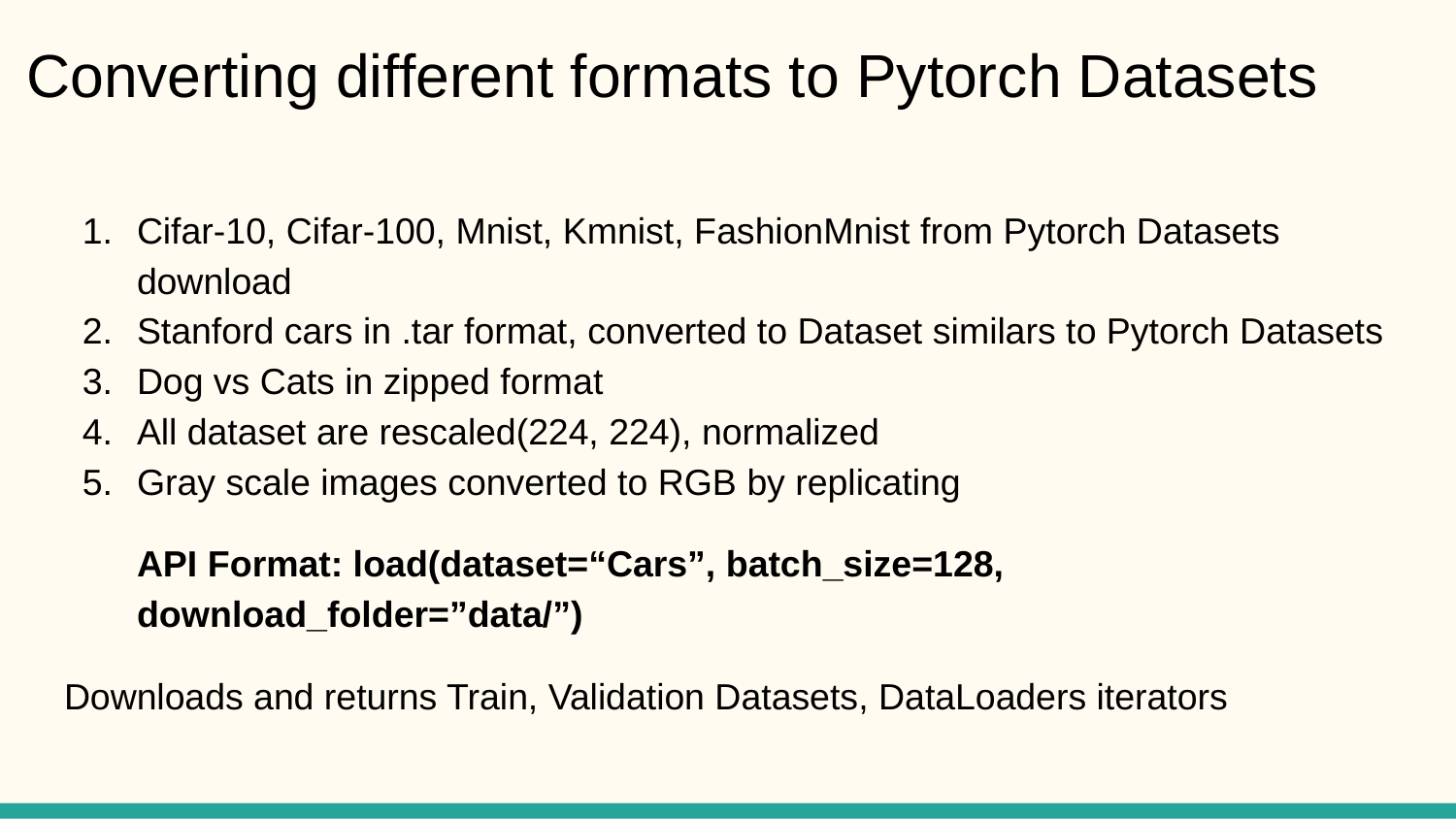

# Converting different formats to Pytorch Datasets
Cifar-10, Cifar-100, Mnist, Kmnist, FashionMnist from Pytorch Datasets download
Stanford cars in .tar format, converted to Dataset similars to Pytorch Datasets
Dog vs Cats in zipped format
All dataset are rescaled(224, 224), normalized
Gray scale images converted to RGB by replicating
API Format: load(dataset=“Cars”, batch_size=128, download_folder=”data/”)
Downloads and returns Train, Validation Datasets, DataLoaders iterators